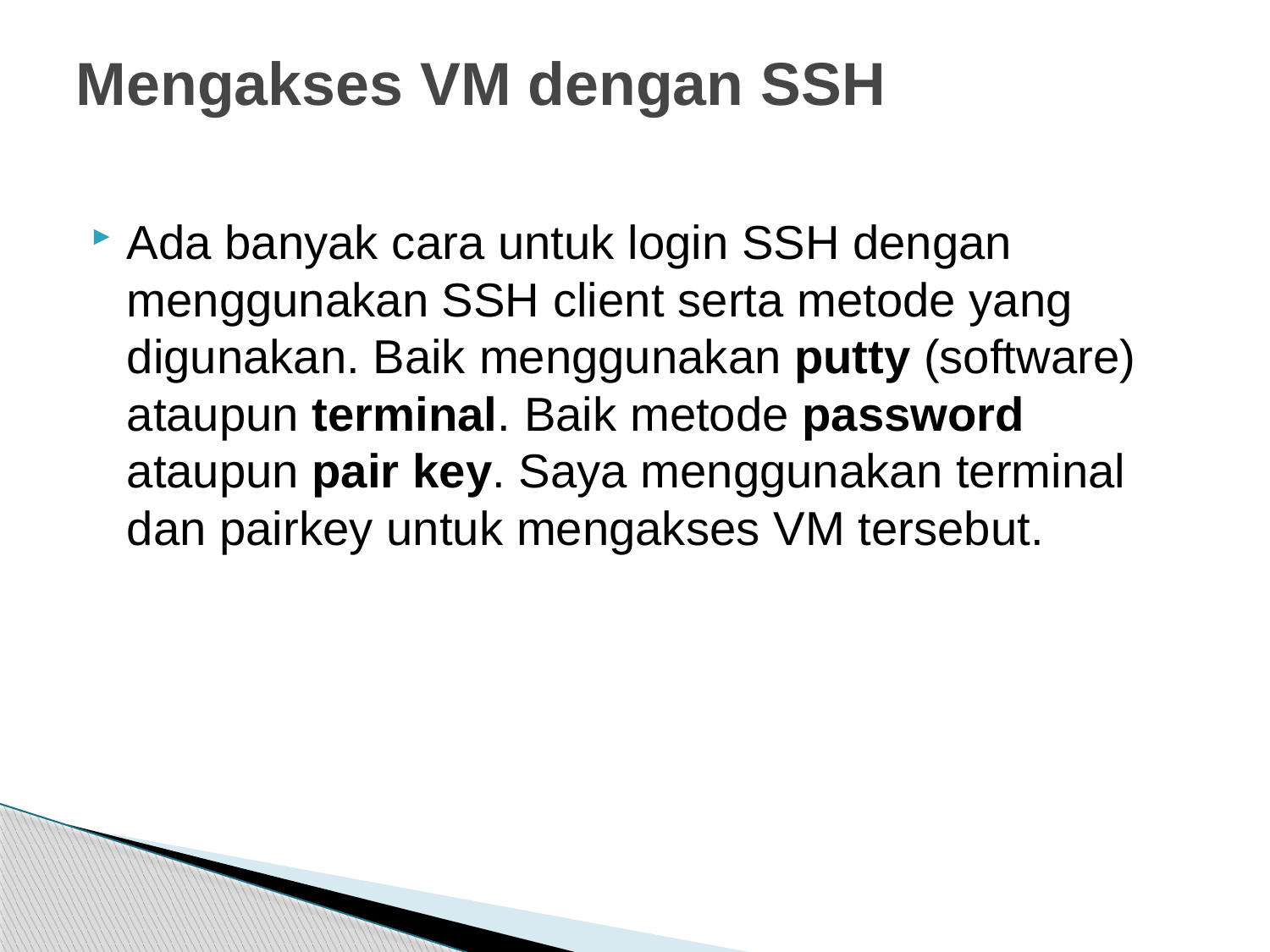

# Mengakses VM dengan SSH
Ada banyak cara untuk login SSH dengan menggunakan SSH client serta metode yang digunakan. Baik menggunakan putty (software) ataupun terminal. Baik metode password ataupun pair key. Saya menggunakan terminal dan pairkey untuk mengakses VM tersebut.